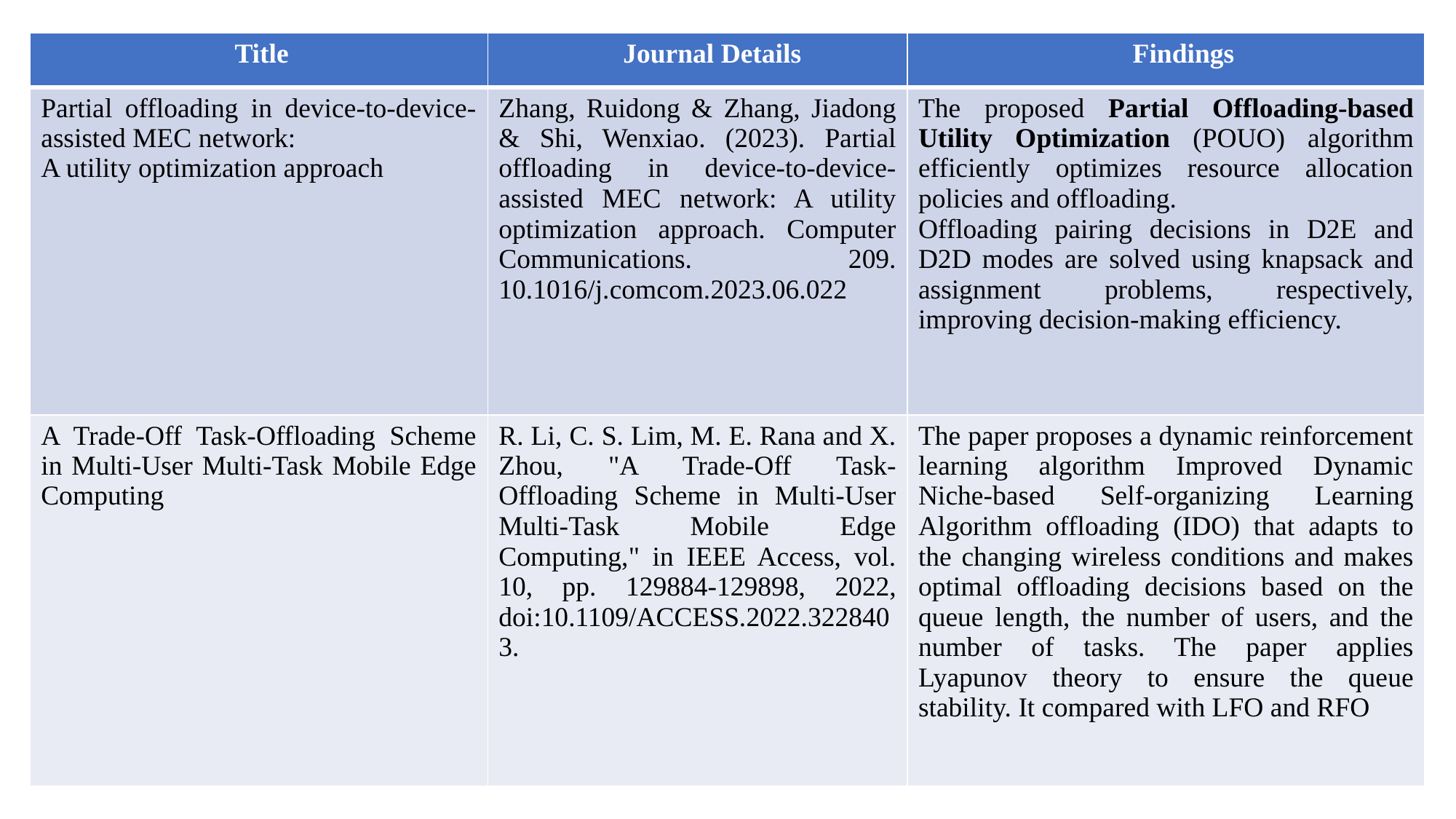

| Title | Journal Details | Findings |
| --- | --- | --- |
| Partial offloading in device-to-device-assisted MEC network: A utility optimization approach | Zhang, Ruidong & Zhang, Jiadong & Shi, Wenxiao. (2023). Partial offloading in device-to-device-assisted MEC network: A utility optimization approach. Computer Communications. 209. 10.1016/j.comcom.2023.06.022 | The proposed Partial Offloading-based Utility Optimization (POUO) algorithm efficiently optimizes resource allocation policies and offloading. Offloading pairing decisions in D2E and D2D modes are solved using knapsack and assignment problems, respectively, improving decision-making efficiency. |
| A Trade-Off Task-Offloading Scheme in Multi-User Multi-Task Mobile Edge Computing | R. Li, C. S. Lim, M. E. Rana and X. Zhou, "A Trade-Off Task-Offloading Scheme in Multi-User Multi-Task Mobile Edge Computing," in IEEE Access, vol. 10, pp. 129884-129898, 2022, doi:10.1109/ACCESS.2022.3228403. | The paper proposes a dynamic reinforcement learning algorithm Improved Dynamic Niche-based Self-organizing Learning Algorithm offloading (IDO) that adapts to the changing wireless conditions and makes optimal offloading decisions based on the queue length, the number of users, and the number of tasks. The paper applies Lyapunov theory to ensure the queue stability. It compared with LFO and RFO |
|  |  |  |
| --- | --- | --- |
|  |  |  |